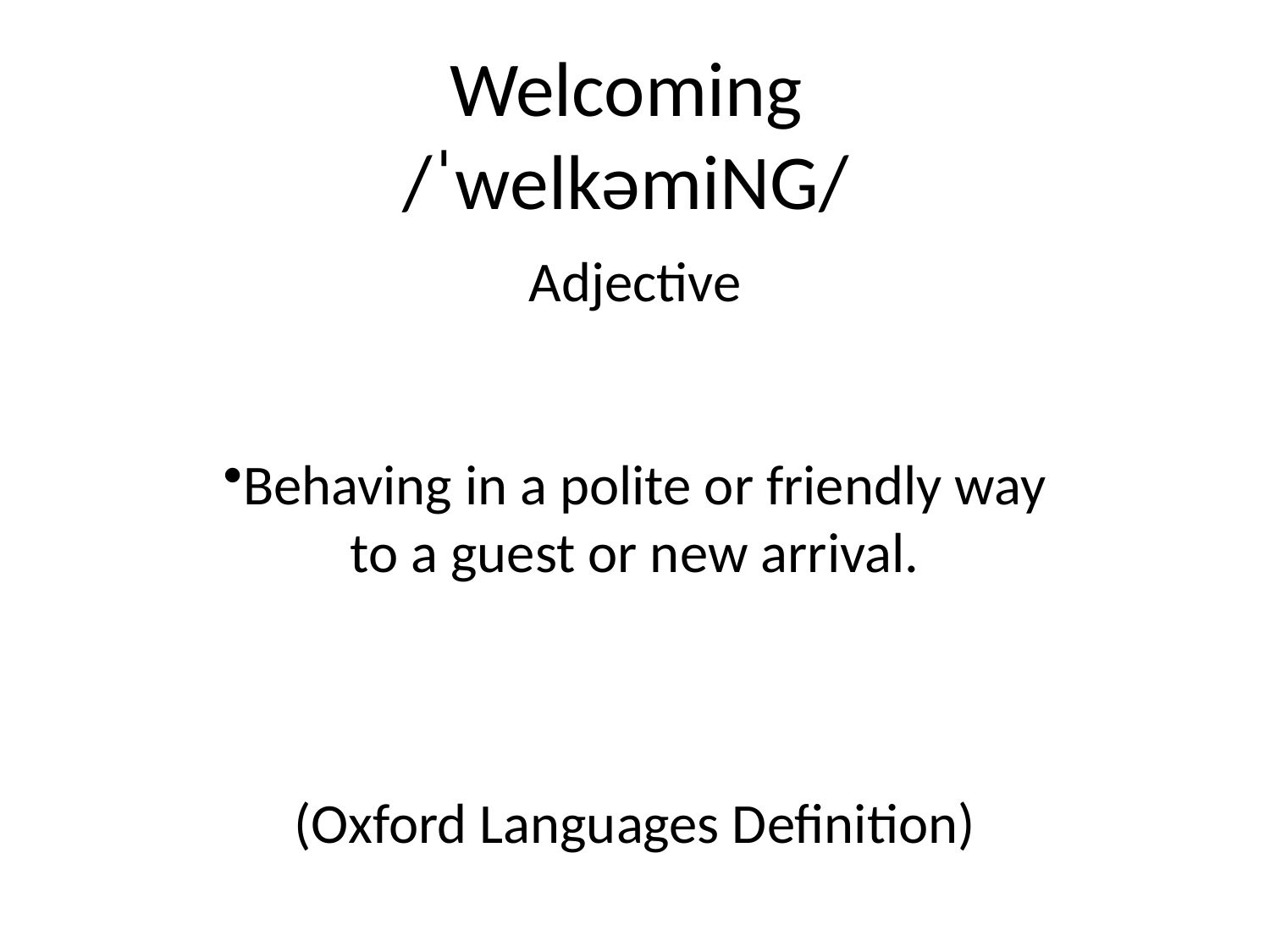

# Welcoming
/ˈwelkəmiNG/
Adjective

Behaving in a polite or friendly way to a guest or new arrival.

(Oxford Languages Definition)